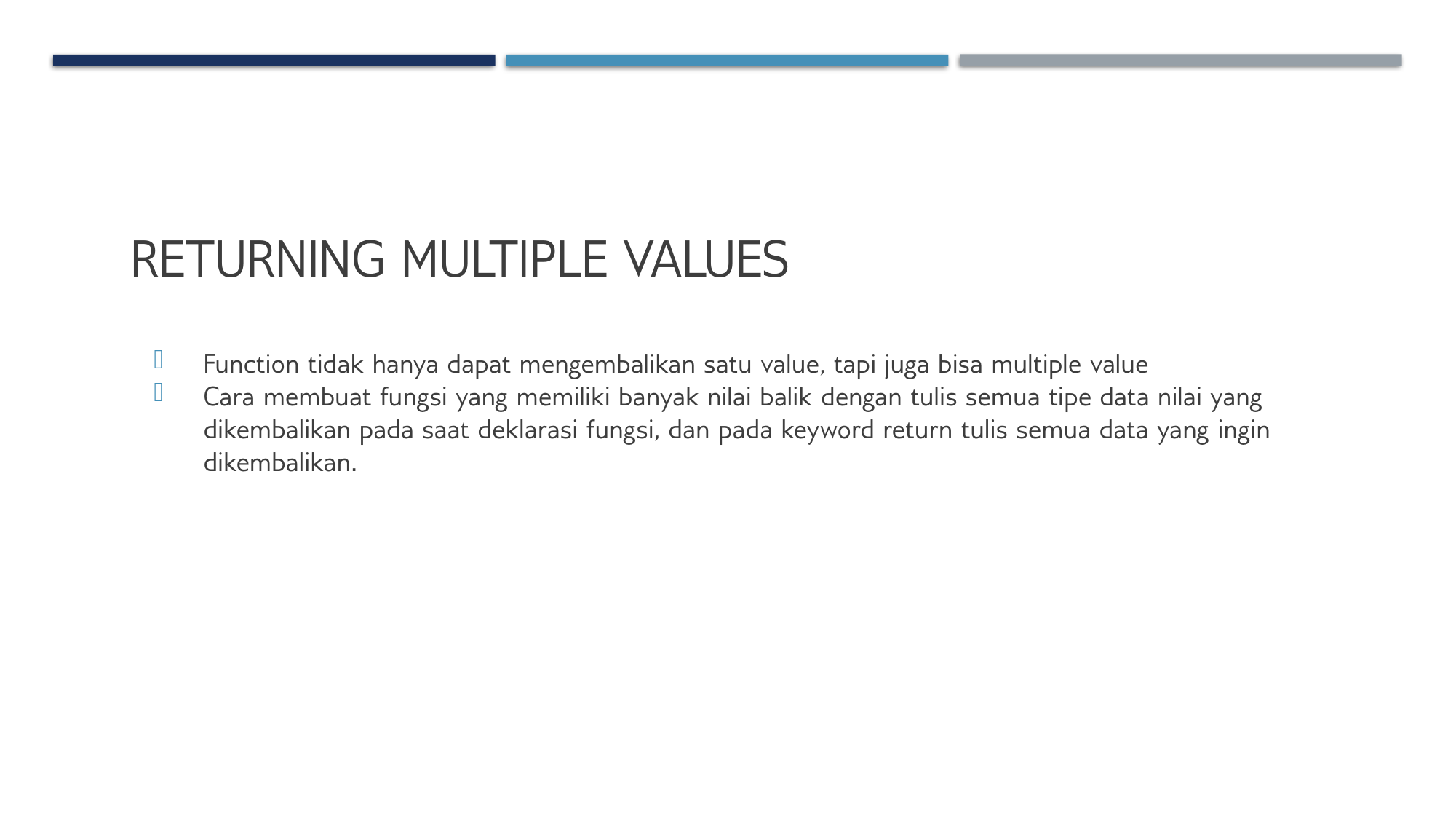

# Returning Multiple Values
Function tidak hanya dapat mengembalikan satu value, tapi juga bisa multiple value
Cara membuat fungsi yang memiliki banyak nilai balik dengan tulis semua tipe data nilai yang dikembalikan pada saat deklarasi fungsi, dan pada keyword return tulis semua data yang ingin dikembalikan.